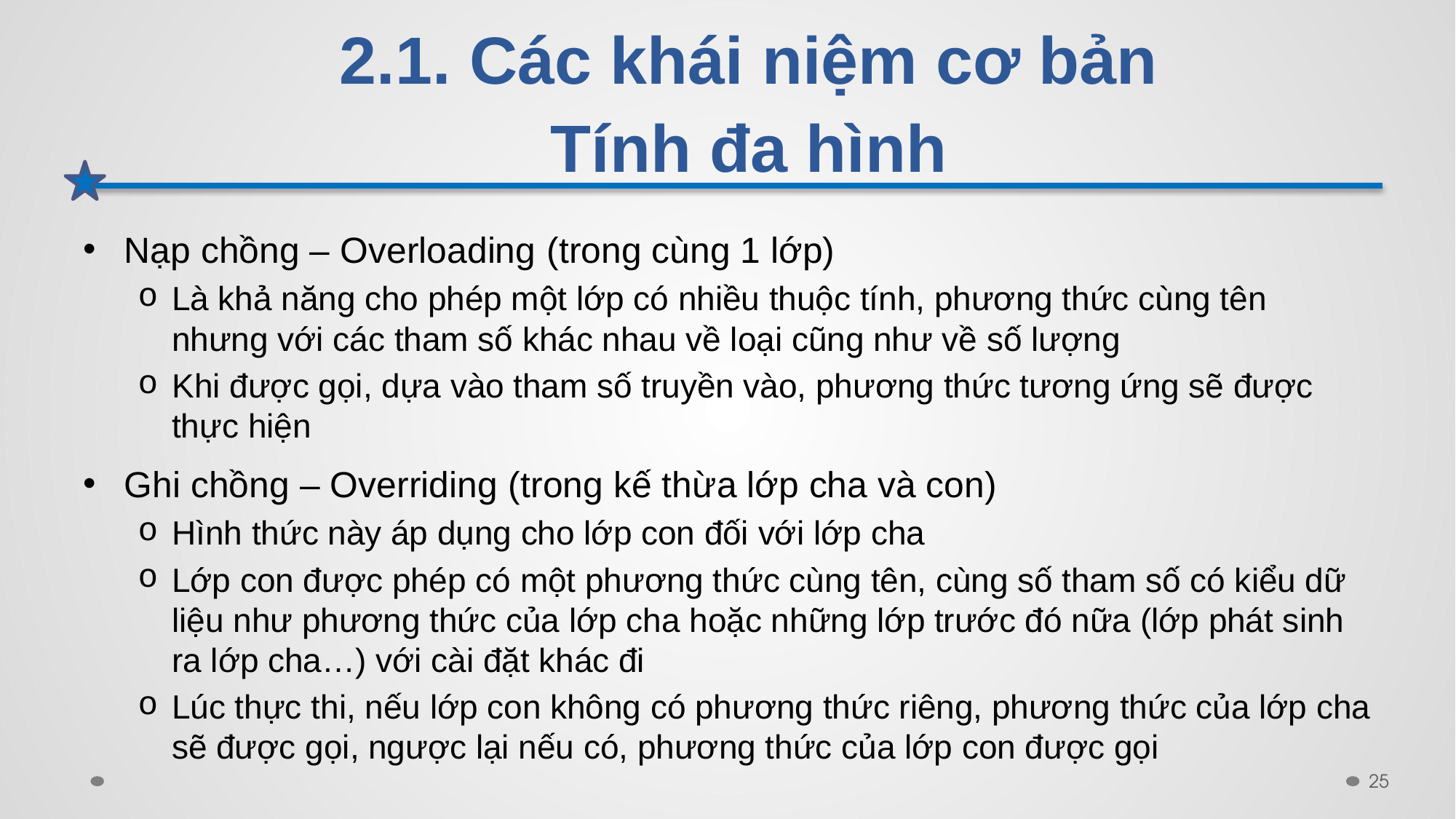

# 2.1. Các khái niệm cơ bản Tính đa hình
Nạp chồng – Overloading (trong cùng 1 lớp)
Là khả năng cho phép một lớp có nhiều thuộc tính, phương thức cùng tên nhưng với các tham số khác nhau về loại cũng như về số lượng
Khi được gọi, dựa vào tham số truyền vào, phương thức tương ứng sẽ được thực hiện
Ghi chồng – Overriding (trong kế thừa lớp cha và con)
Hình thức này áp dụng cho lớp con đối với lớp cha
Lớp con được phép có một phương thức cùng tên, cùng số tham số có kiểu dữ liệu như phương thức của lớp cha hoặc những lớp trước đó nữa (lớp phát sinh ra lớp cha…) với cài đặt khác đi
Lúc thực thi, nếu lớp con không có phương thức riêng, phương thức của lớp cha sẽ được gọi, ngược lại nếu có, phương thức của lớp con được gọi
25